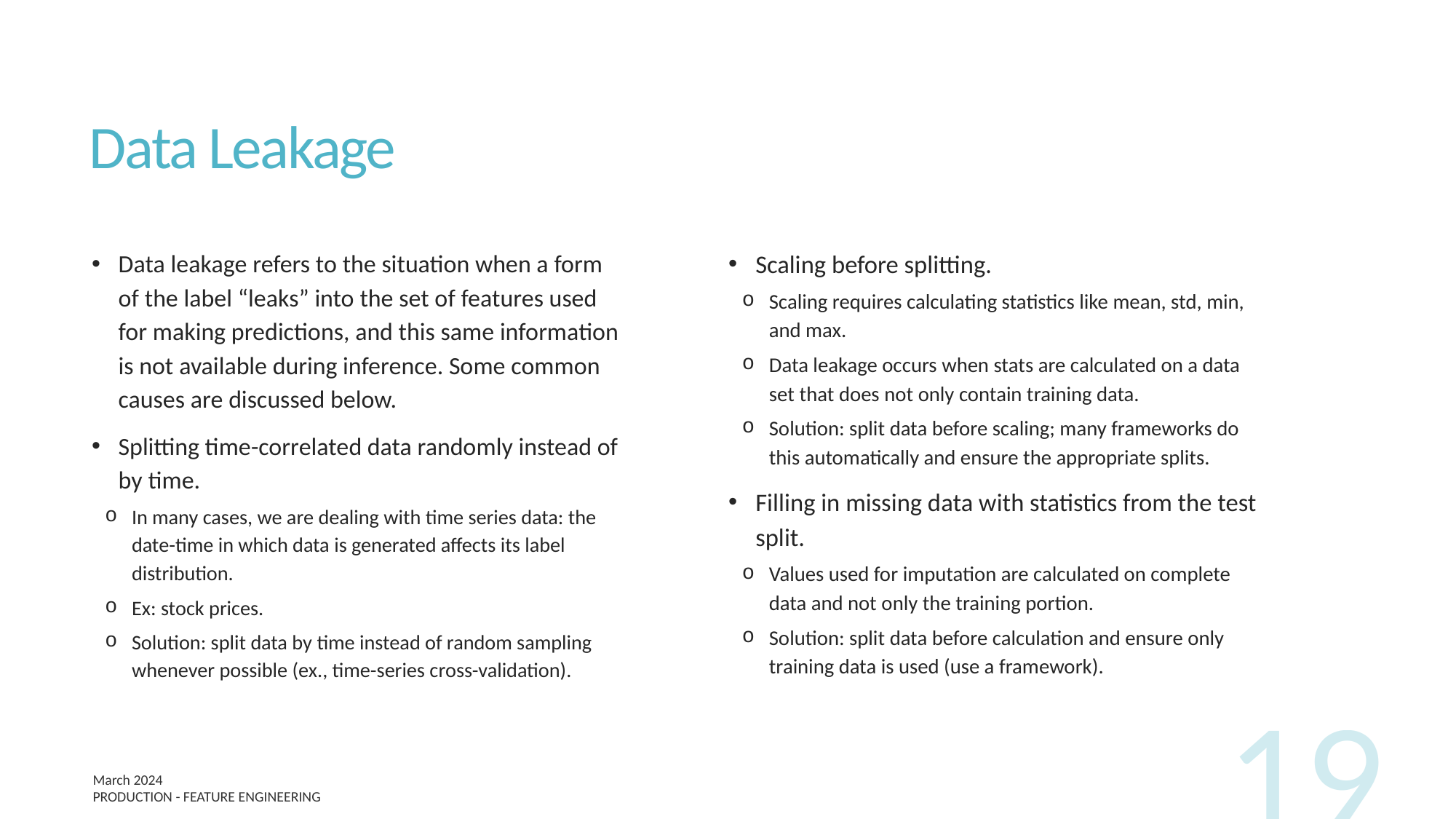

# Data Leakage
Data leakage refers to the situation when a form of the label “leaks” into the set of features used for making predictions, and this same information is not available during inference. Some common causes are discussed below.
Splitting time-correlated data randomly instead of by time.
In many cases, we are dealing with time series data: the date-time in which data is generated affects its label distribution.
Ex: stock prices.
Solution: split data by time instead of random sampling whenever possible (ex., time-series cross-validation).
Scaling before splitting.
Scaling requires calculating statistics like mean, std, min, and max.
Data leakage occurs when stats are calculated on a data set that does not only contain training data.
Solution: split data before scaling; many frameworks do this automatically and ensure the appropriate splits.
Filling in missing data with statistics from the test split.
Values used for imputation are calculated on complete data and not only the training portion.
Solution: split data before calculation and ensure only training data is used (use a framework).
19
March 2024
Production - Feature Engineering